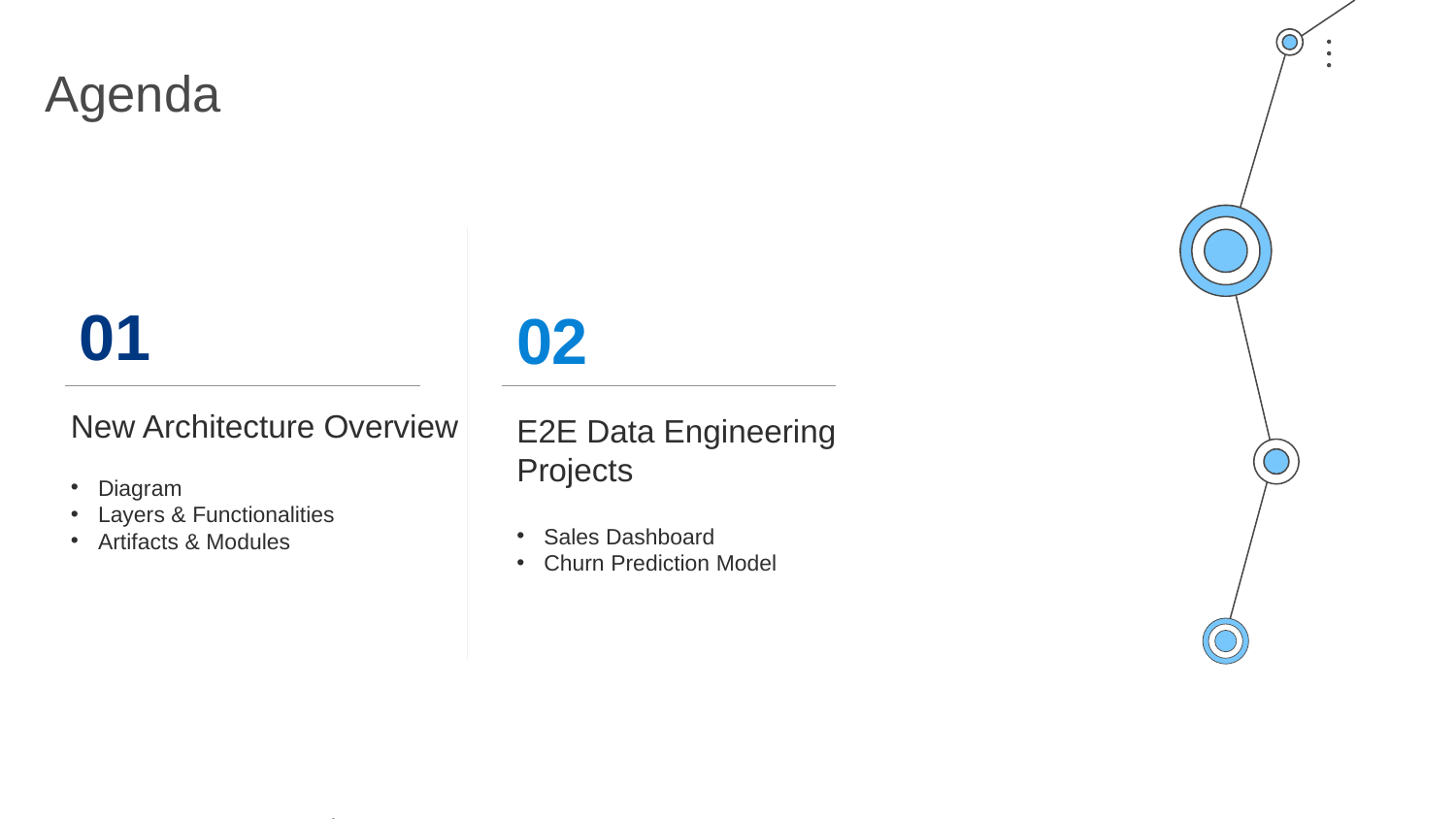

Agenda

01
02

New Architecture Overview

Diagram
Layers & Functionalities
Artifacts & Modules

E2E Data Engineering Projects

Sales Dashboard
Churn Prediction Model